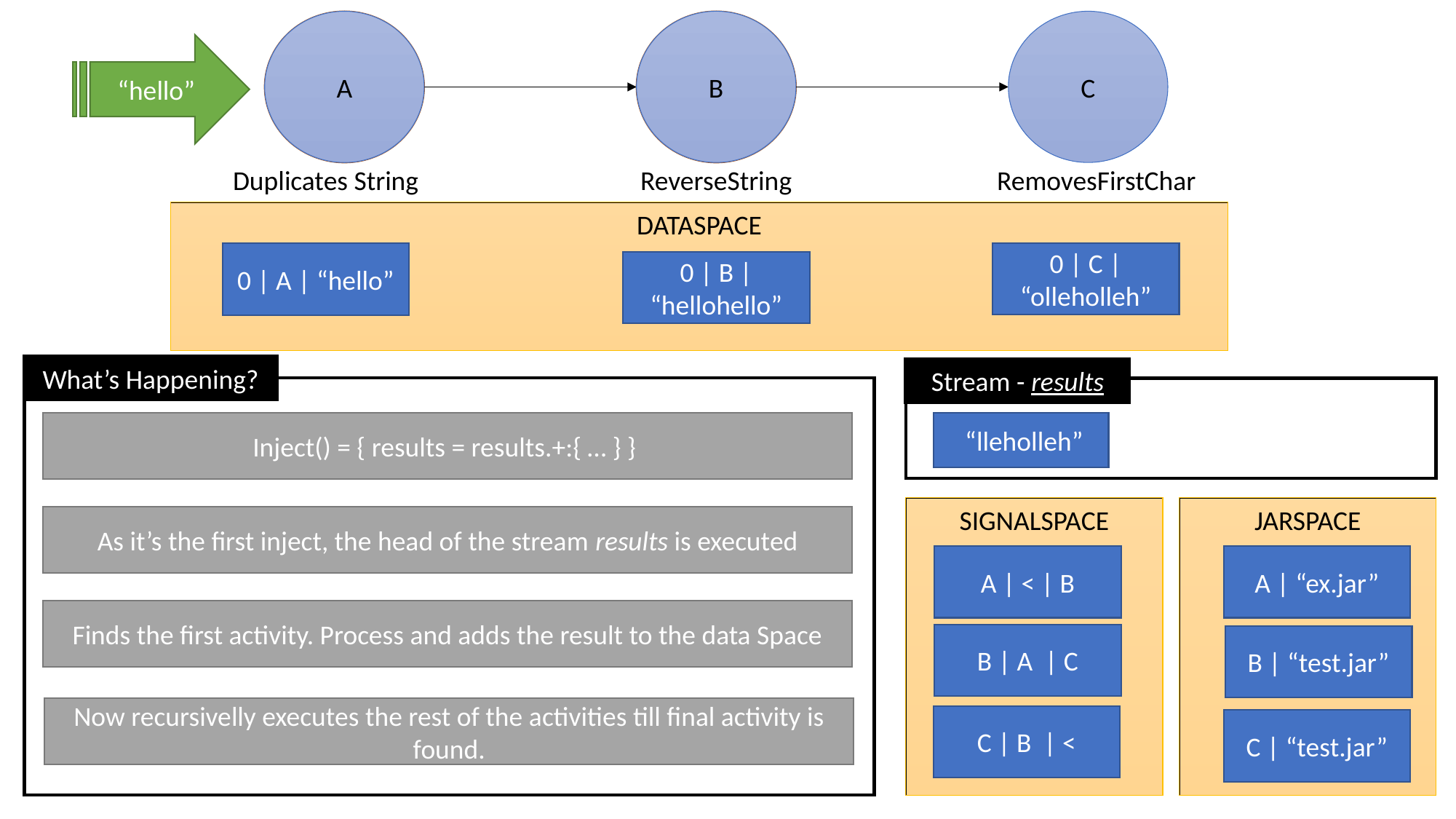

B
C
A
A
B
“hello”
Duplicates String		             ReverseString		RemovesFirstChar
DATASPACE

0 | C | “olleholleh”
0 | A | “hello”
0 | B | “hellohello”
What’s Happening?
Stream - results

 “lleholleh”
Inject() = { results = results.+:{ … } }
SIGNALSPACE

JARSPACE

As it’s the first inject, the head of the stream results is executed
A | “ex.jar”
A | < | B
Finds the first activity. Process and adds the result to the data Space
B | A  | C
B | “test.jar”
Now recursivelly executes the rest of the activities till final activity is found.
C | B  | <
C | “test.jar”